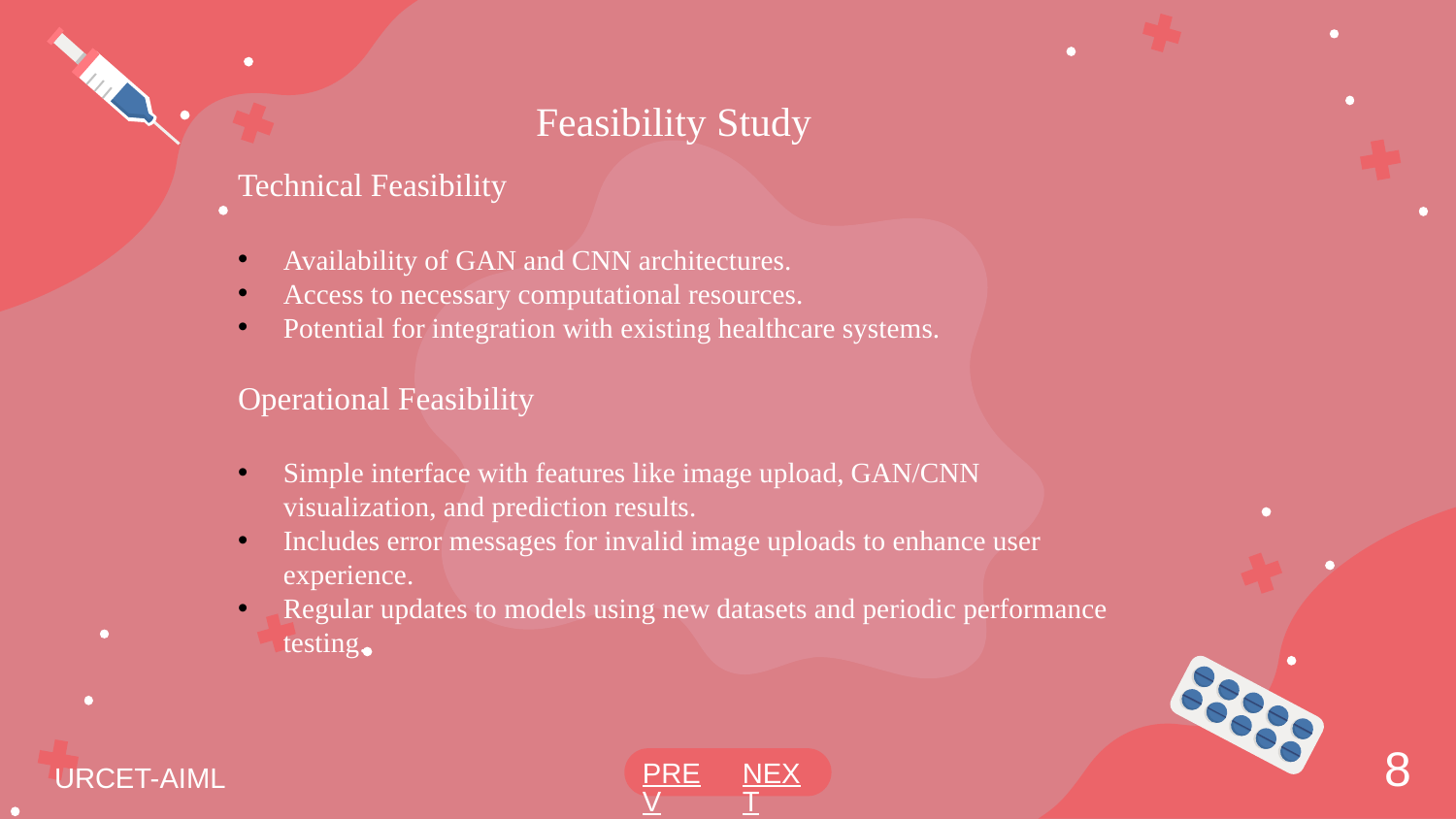

Feasibility Study

Technical Feasibility

Availability of GAN and CNN architectures.
Access to necessary computational resources.
Potential for integration with existing healthcare systems.

Operational Feasibility

Simple interface with features like image upload, GAN/CNN visualization, and prediction results.
Includes error messages for invalid image uploads to enhance user experience.
Regular updates to models using new datasets and periodic performance testing.
8

PREV
NEXT
URCET-AIML